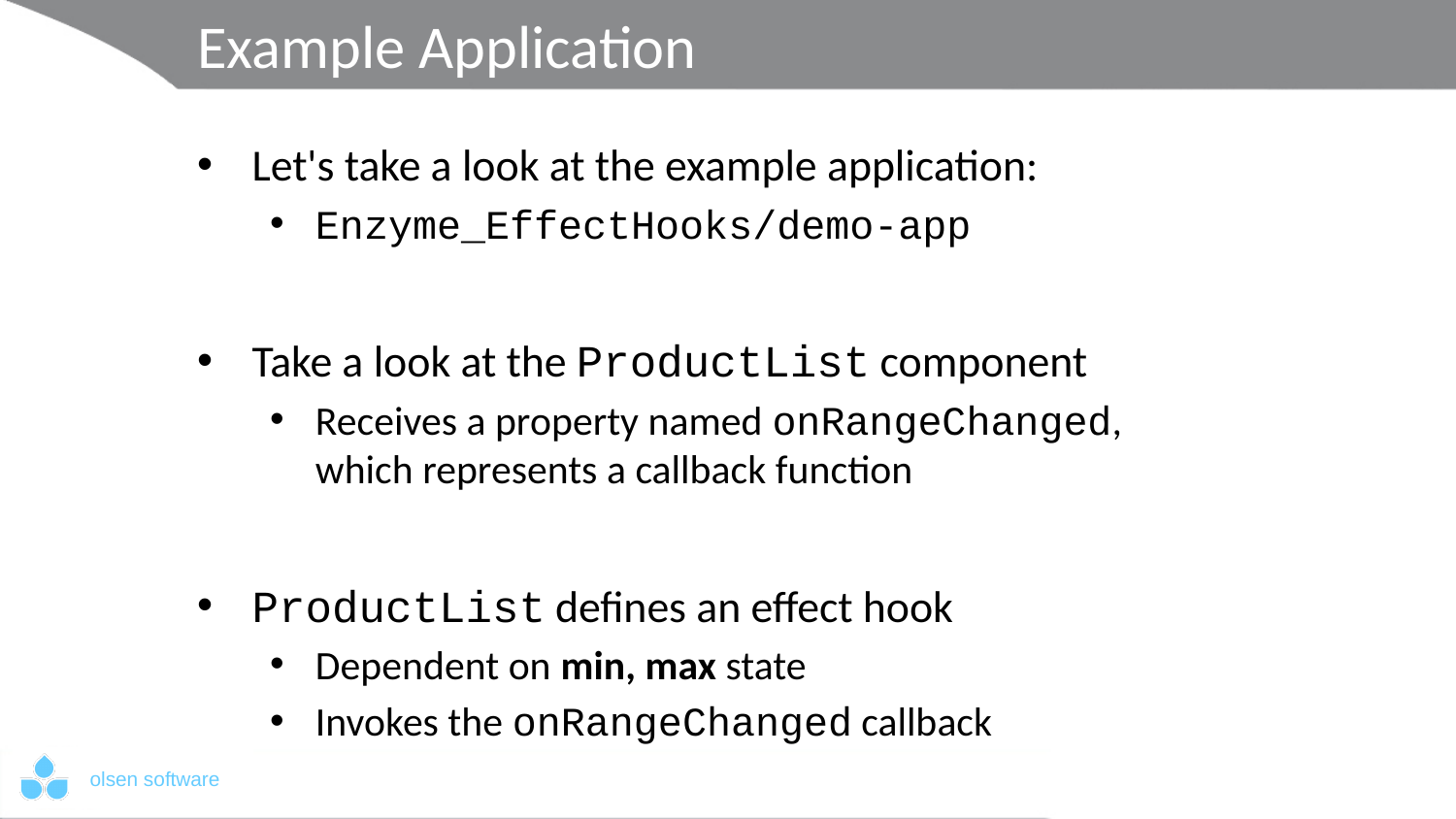

# Example Application
Let's take a look at the example application:
Enzyme_EffectHooks/demo-app

Take a look at the ProductList component
Receives a property named onRangeChanged,
which represents a callback function

ProductList defines an effect hook
Dependent on min, max state
Invokes the onRangeChanged callback